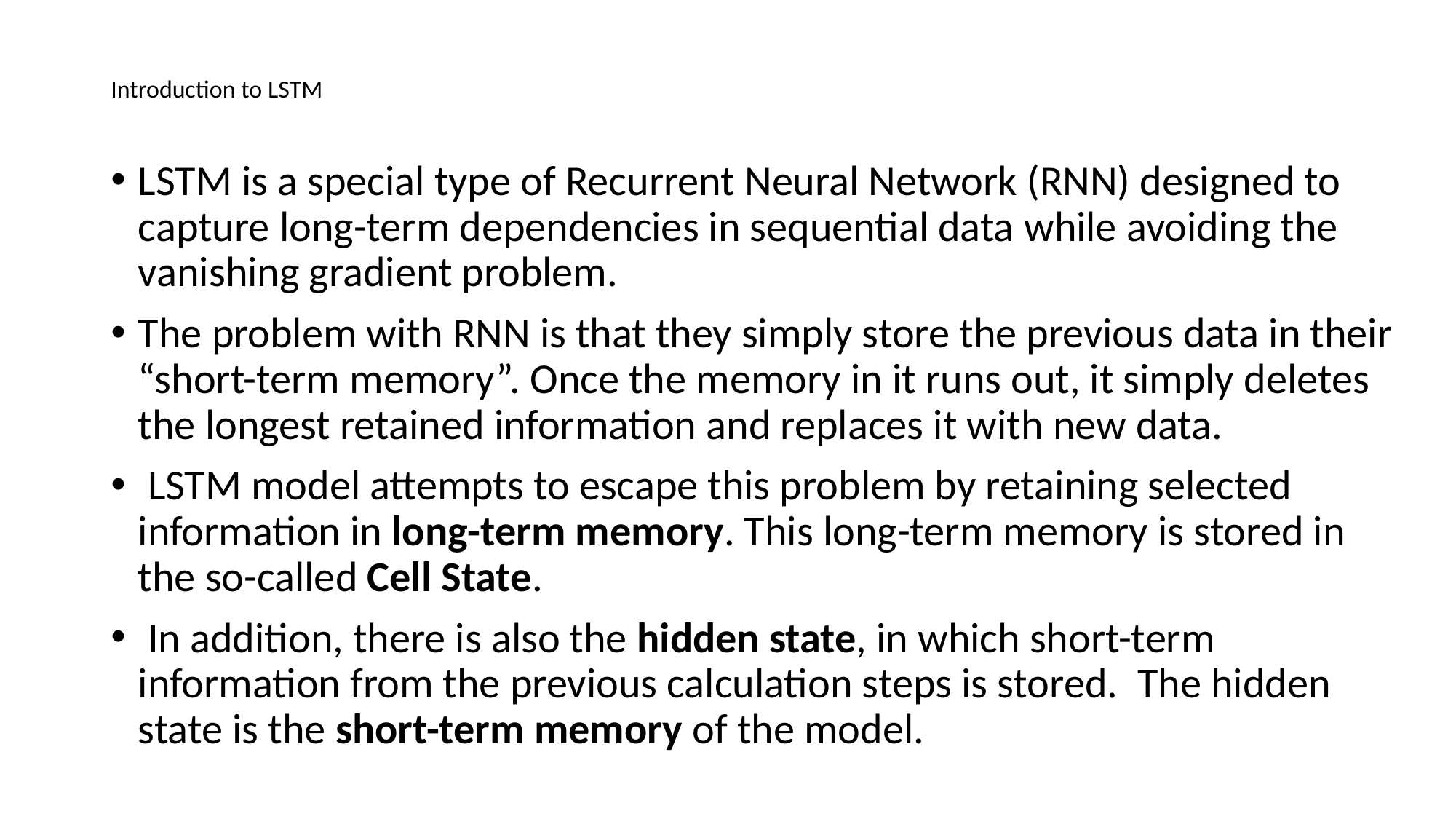

# Introduction to LSTM
LSTM is a special type of Recurrent Neural Network (RNN) designed to capture long-term dependencies in sequential data while avoiding the vanishing gradient problem.
The problem with RNN is that they simply store the previous data in their “short-term memory”. Once the memory in it runs out, it simply deletes the longest retained information and replaces it with new data.
 LSTM model attempts to escape this problem by retaining selected information in long-term memory. This long-term memory is stored in the so-called Cell State.
 In addition, there is also the hidden state, in which short-term information from the previous calculation steps is stored.  The hidden state is the short-term memory of the model.